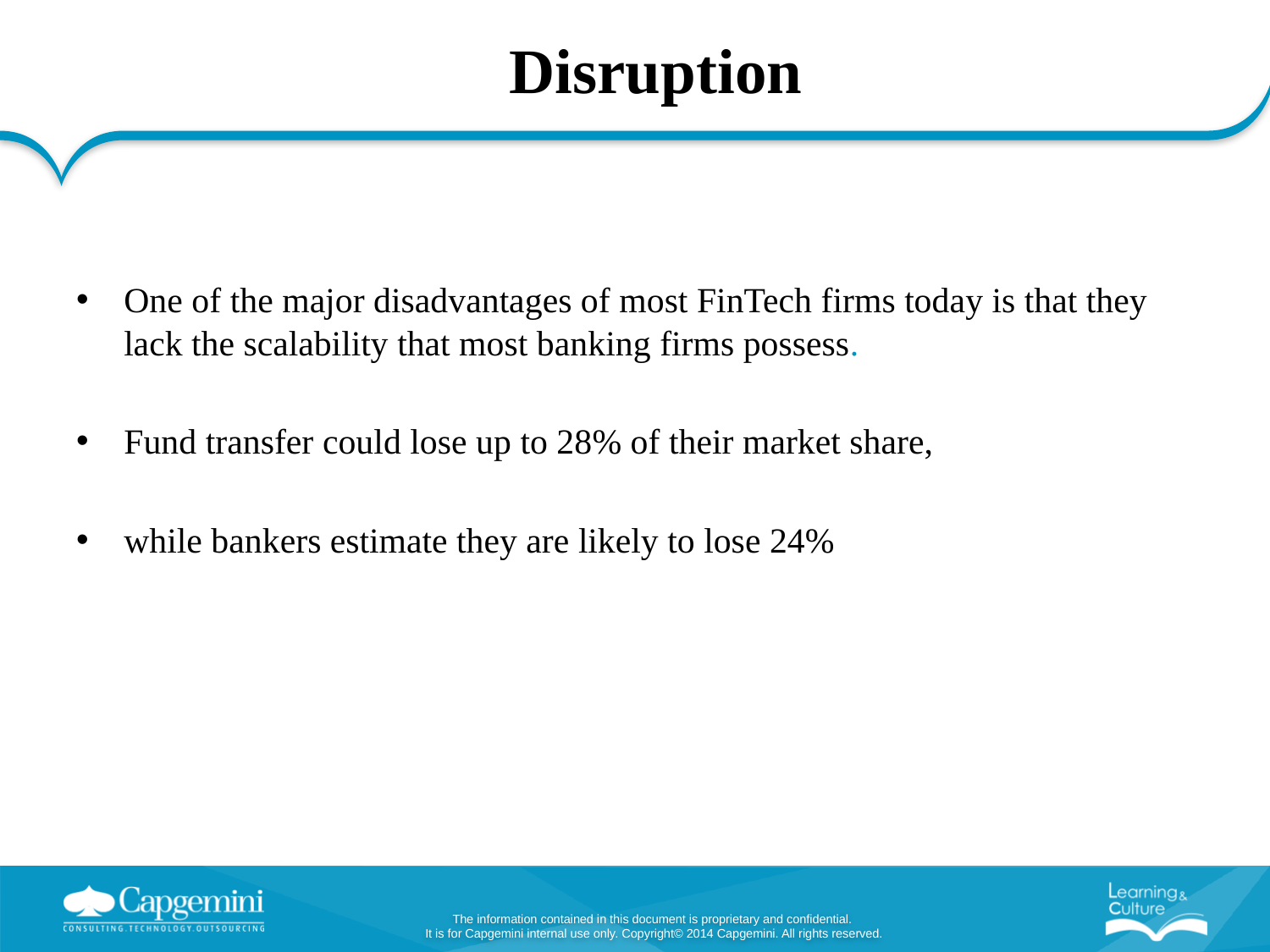

# Disruption

One of the major disadvantages of most FinTech firms today is that they lack the scalability that most banking firms possess.

Fund transfer could lose up to 28% of their market share,

while bankers estimate they are likely to lose 24%